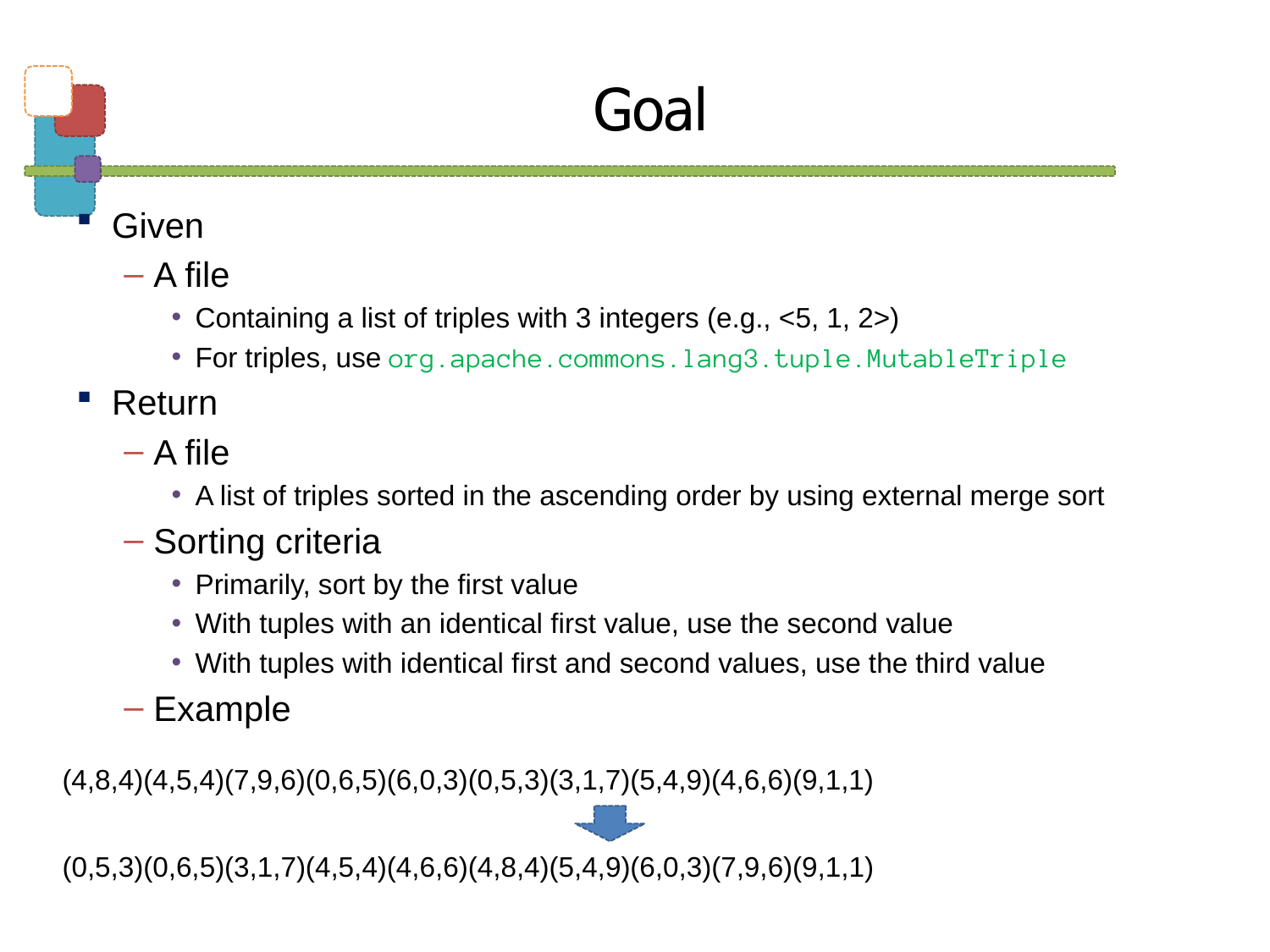

# Goal
Given
A file
Containing a list of triples with 3 integers (e.g., <5, 1, 2>)
For triples, use org.apache.commons.lang3.tuple.MutableTriple
Return
A file
A list of triples sorted in the ascending order by using external merge sort
Sorting criteria
Primarily, sort by the first value
With tuples with an identical first value, use the second value
With tuples with identical first and second values, use the third value
Example

(4,8,4)(4,5,4)(7,9,6)(0,6,5)(6,0,3)(0,5,3)(3,1,7)(5,4,9)(4,6,6)(9,1,1)

(0,5,3)(0,6,5)(3,1,7)(4,5,4)(4,6,6)(4,8,4)(5,4,9)(6,0,3)(7,9,6)(9,1,1)